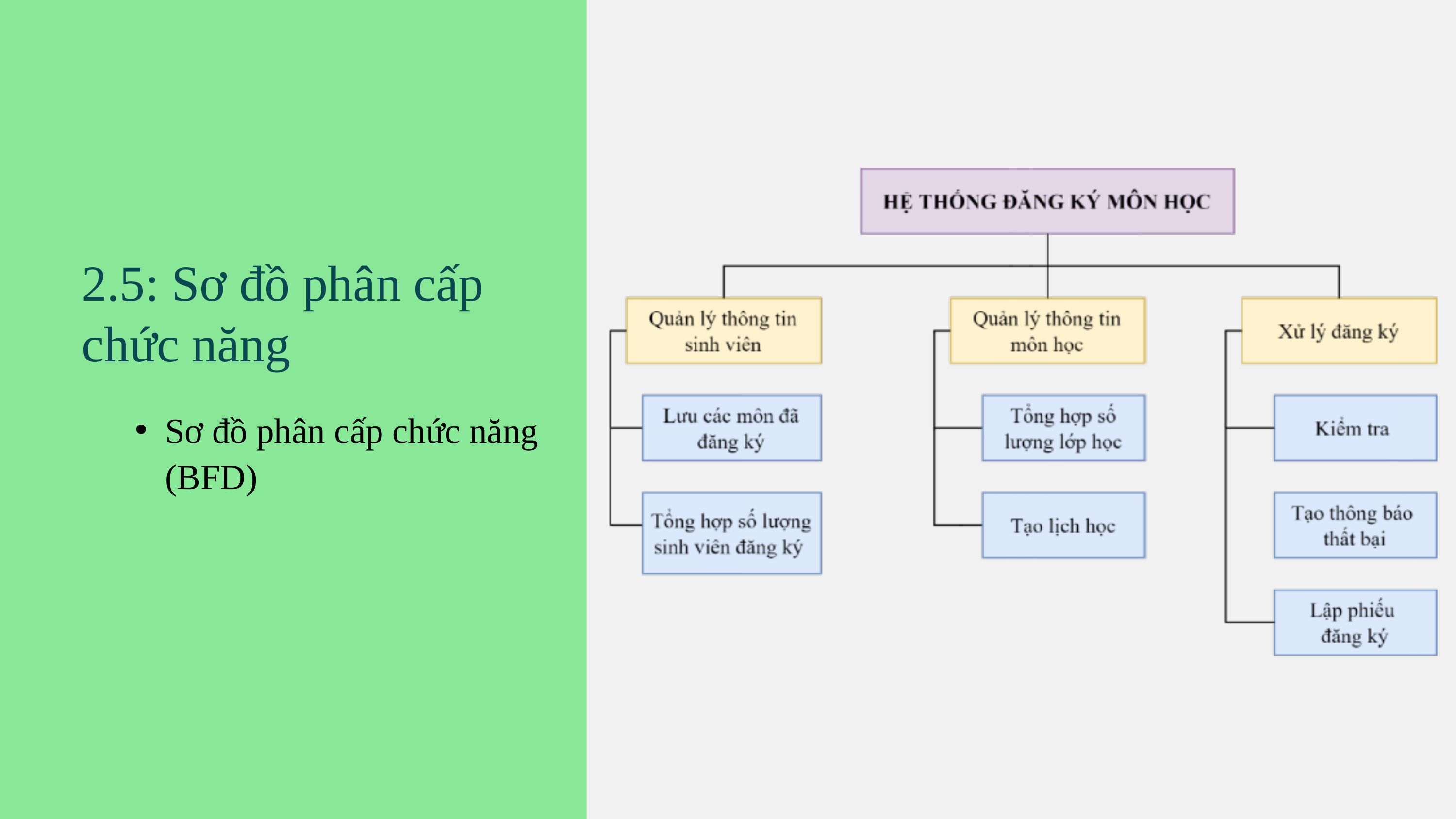

2.5: Sơ đồ phân cấp chức năng
Sơ đồ phân cấp chức năng (BFD)